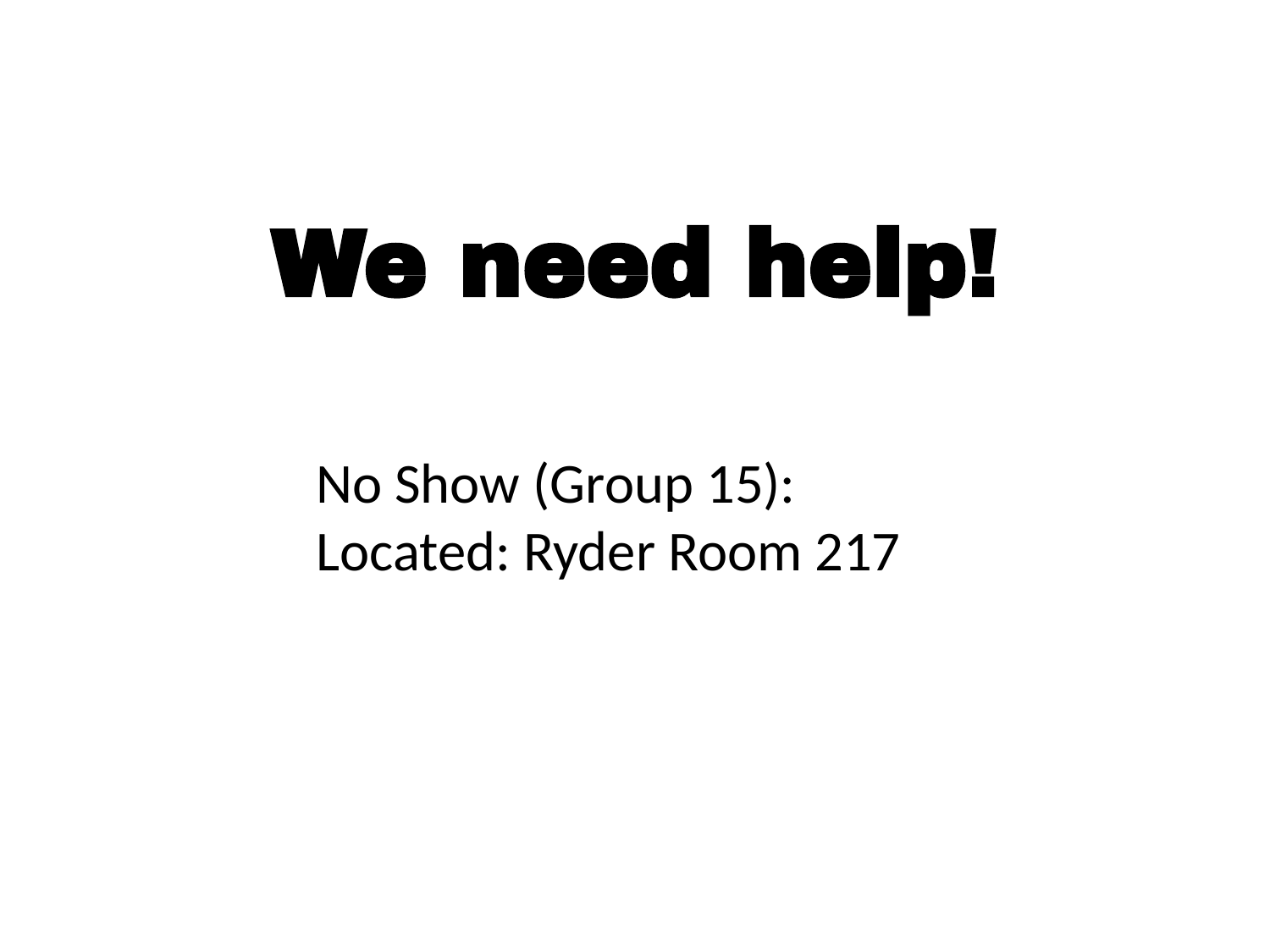

# We need help!
No Show (Group 15):
Located: Ryder Room 217